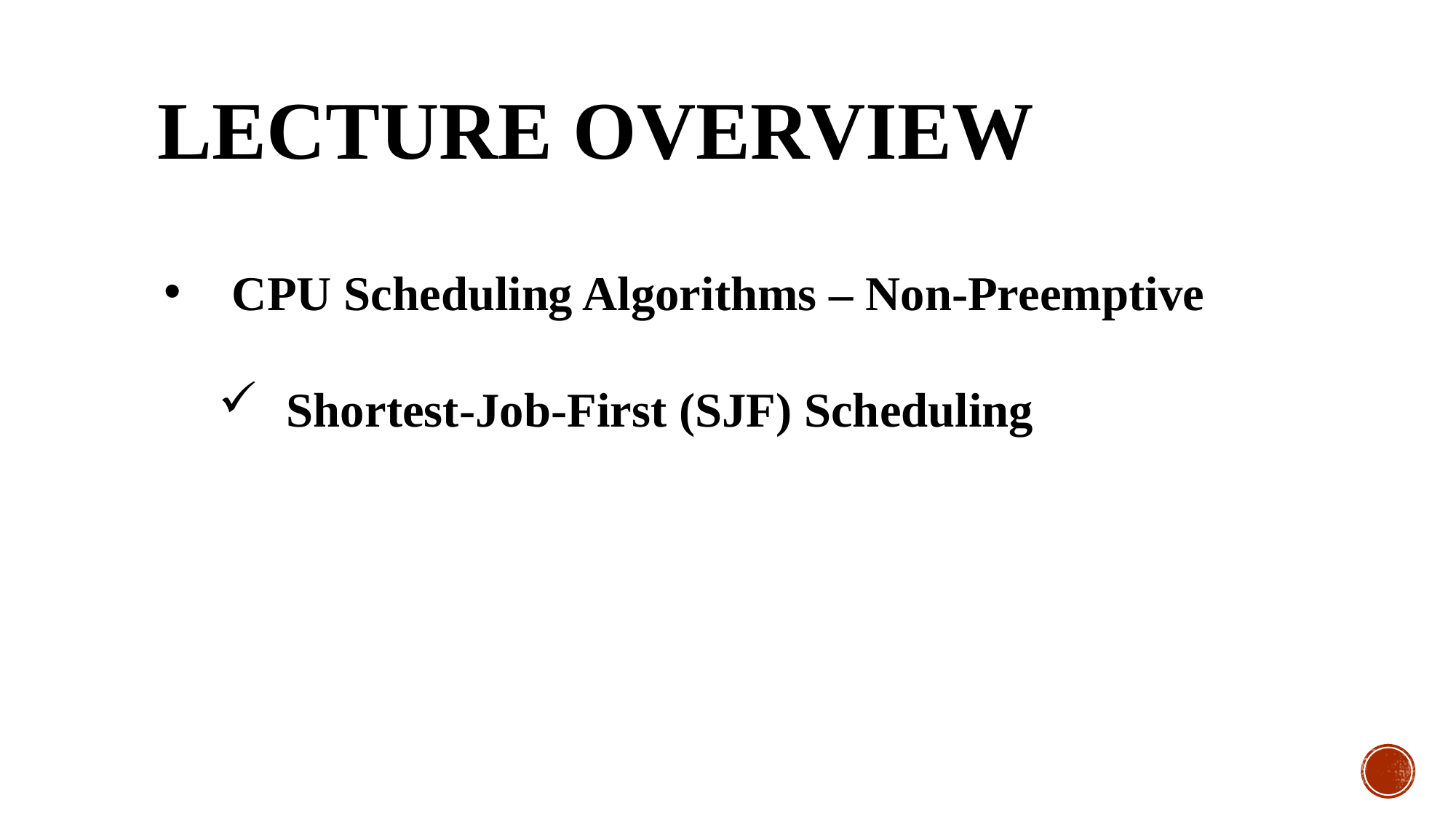

# Lecture Overview

CPU Scheduling Algorithms – Non-Preemptive

Shortest-Job-First (SJF) Scheduling